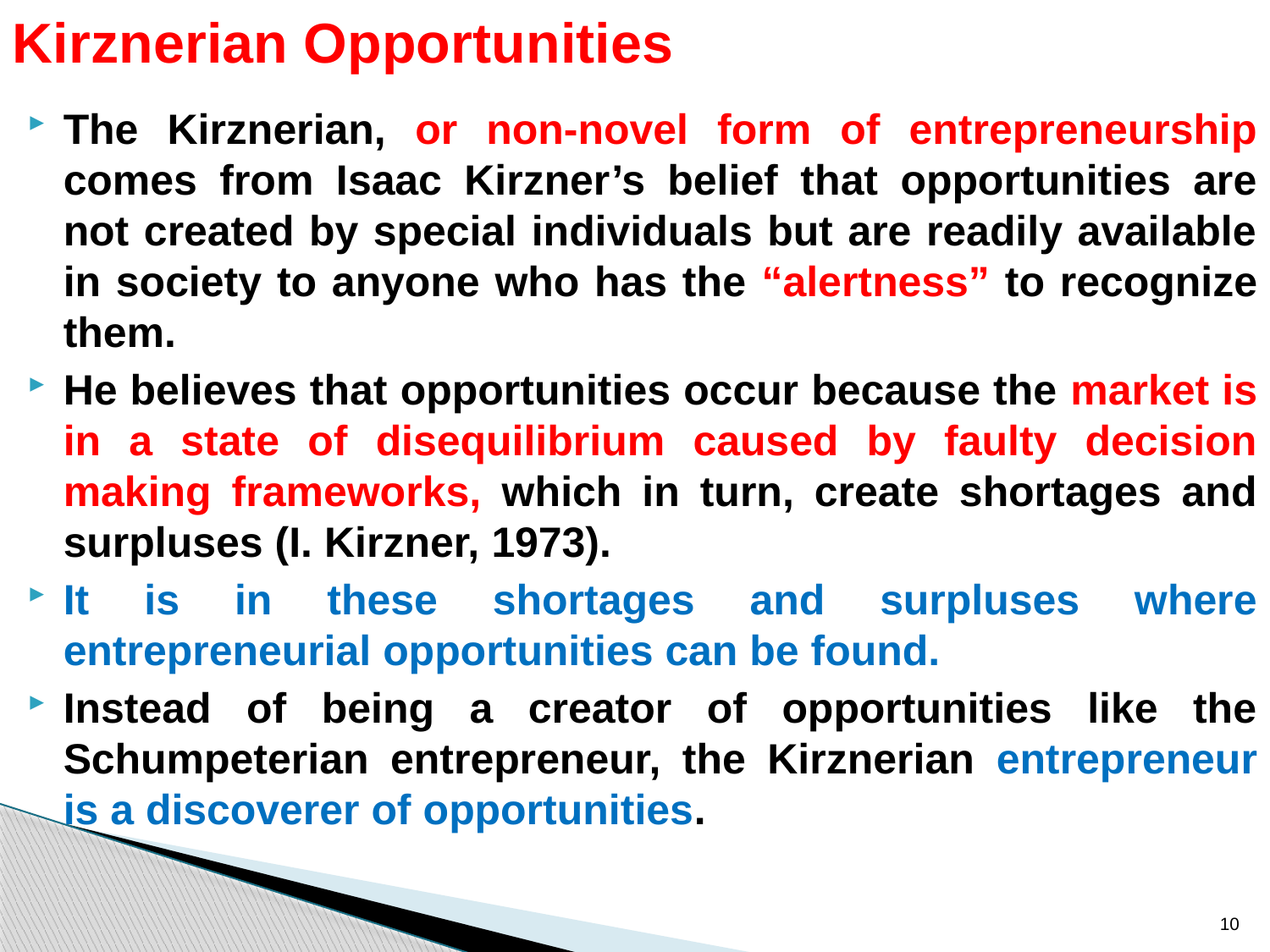

# Kirznerian Opportunities
The Kirznerian, or non-novel form of entrepreneurship comes from Isaac Kirzner’s belief that opportunities are not created by special individuals but are readily available in society to anyone who has the “alertness” to recognize them.
He believes that opportunities occur because the market is in a state of disequilibrium caused by faulty decision making frameworks, which in turn, create shortages and surpluses (I. Kirzner, 1973).
It is in these shortages and surpluses where entrepreneurial opportunities can be found.
Instead of being a creator of opportunities like the Schumpeterian entrepreneur, the Kirznerian entrepreneur is a discoverer of opportunities.
10